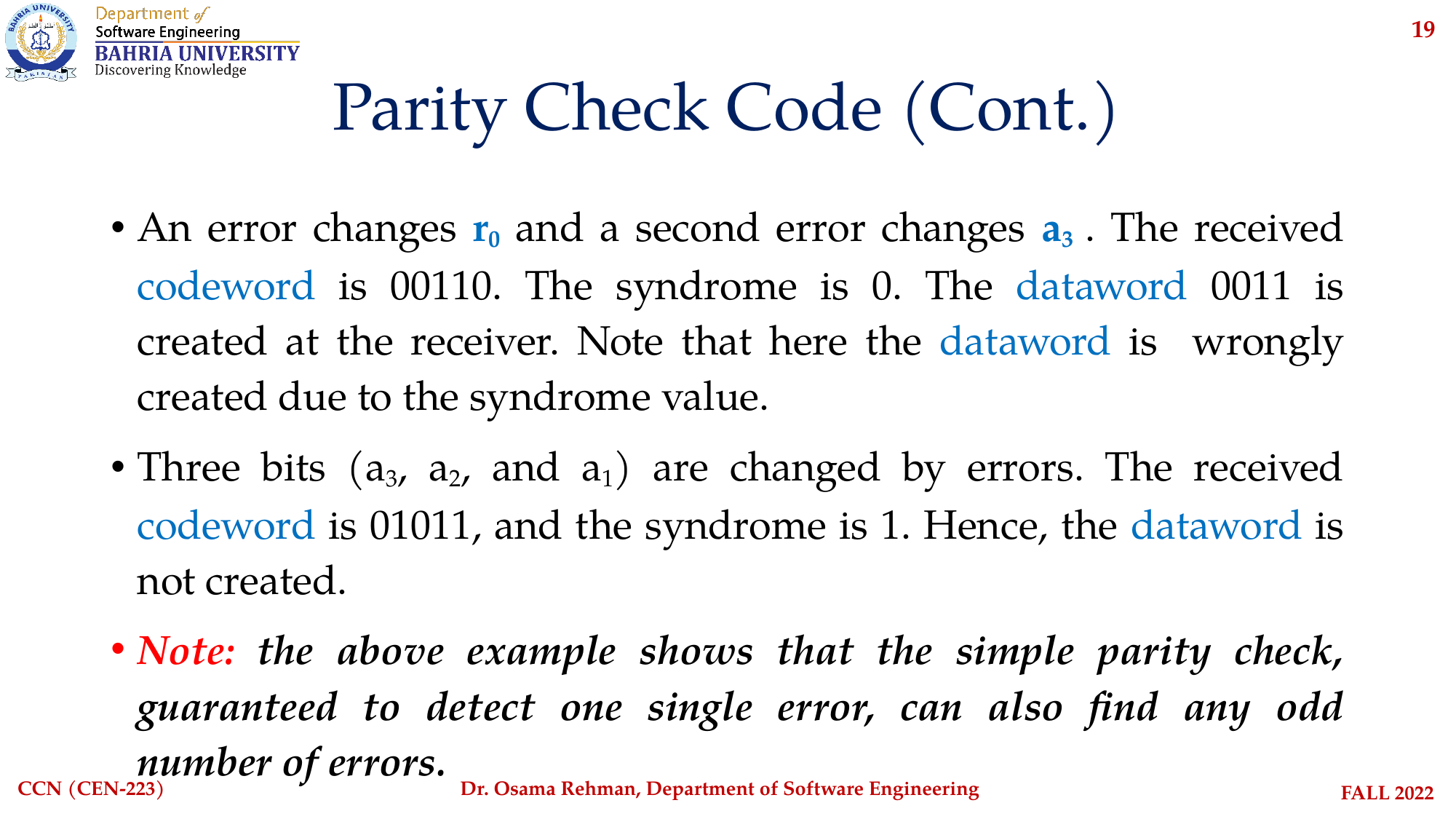

19
# Parity Check Code (Cont.)
An error changes r0 and a second error changes a3 . The received codeword is 00110. The syndrome is 0. The dataword 0011 is created at the receiver. Note that here the dataword is  wrongly created due to the syndrome value.
Three bits (a3, a2, and a1) are changed by errors. The received codeword is 01011, and the syndrome is 1. Hence, the dataword is not created.
Note: the above example shows that the simple parity check, guaranteed to detect one single error, can also find any odd number of errors.
CCN (CEN-223)
Dr. Osama Rehman, Department of Software Engineering